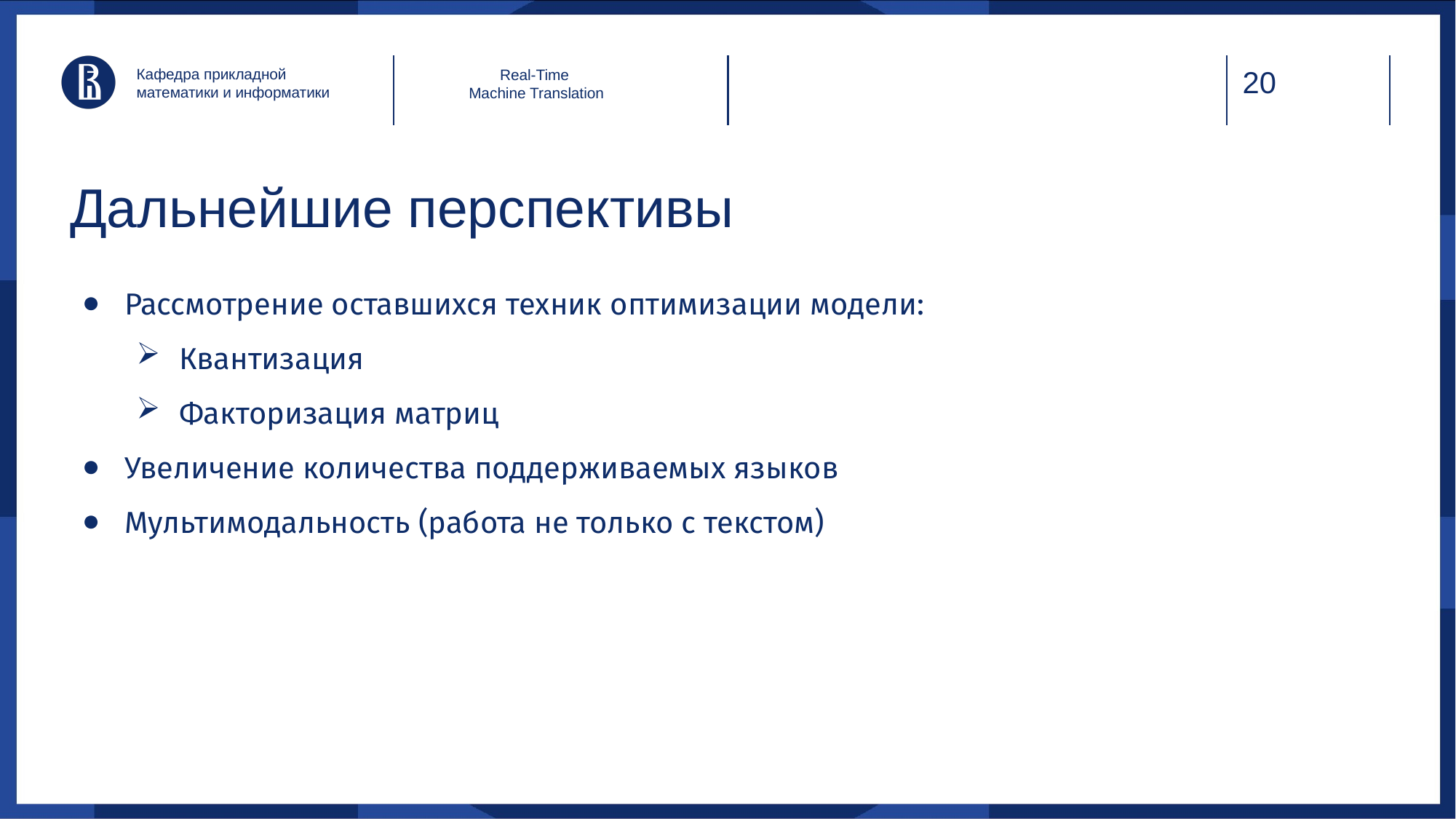

Кафедра прикладной математики и информатики
Real-Time
Machine Translation
# Дальнейшие перспективы
Рассмотрение оставшихся техник оптимизации модели:
Квантизация
Факторизация матриц
Увеличение количества поддерживаемых языков
Мультимодальность (работа не только с текстом)